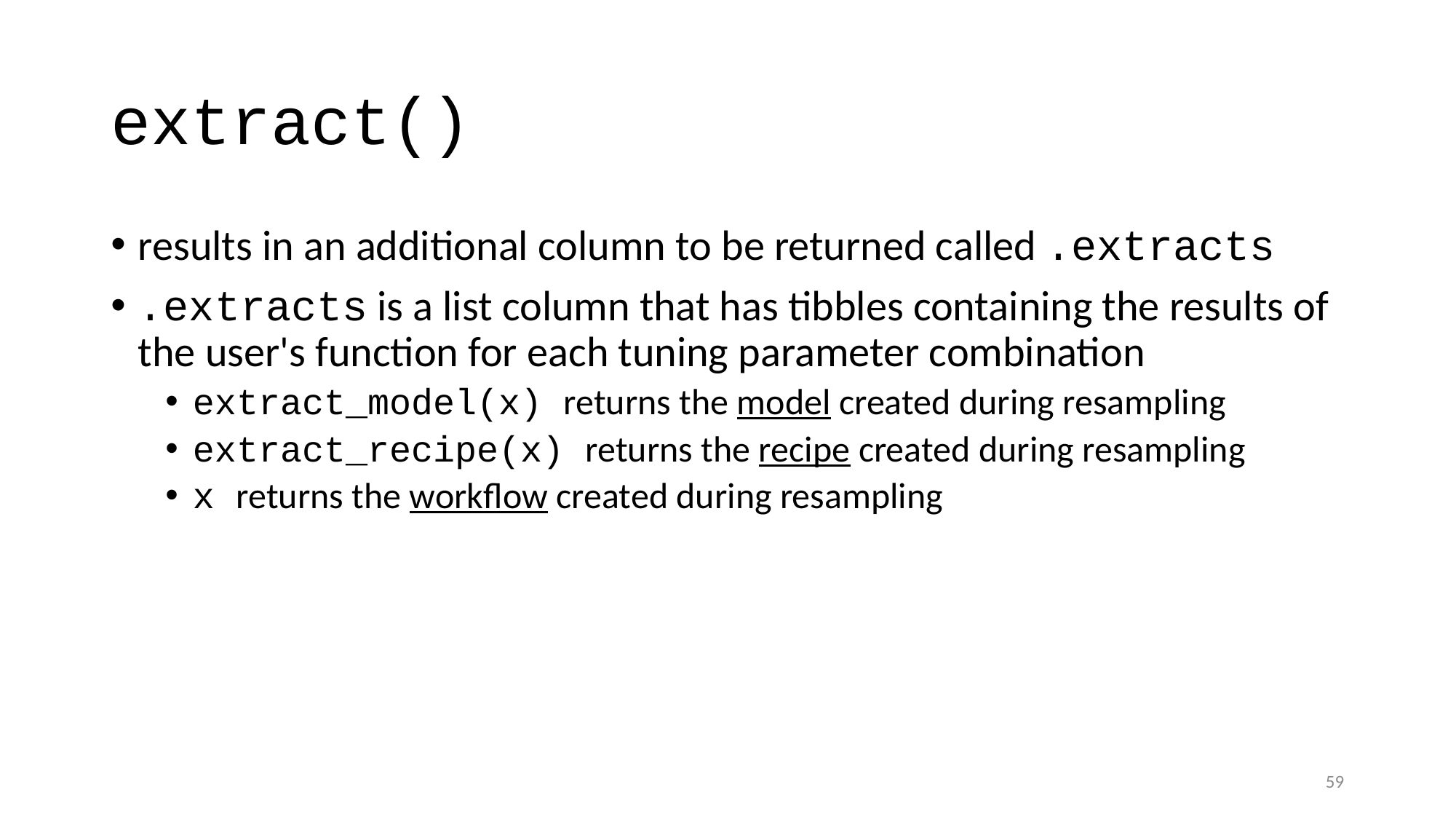

# extract()
results in an additional column to be returned called .extracts
.extracts is a list column that has tibbles containing the results of the user's function for each tuning parameter combination
extract_model(x) returns the model created during resampling
extract_recipe(x) returns the recipe created during resampling
x returns the workflow created during resampling

59